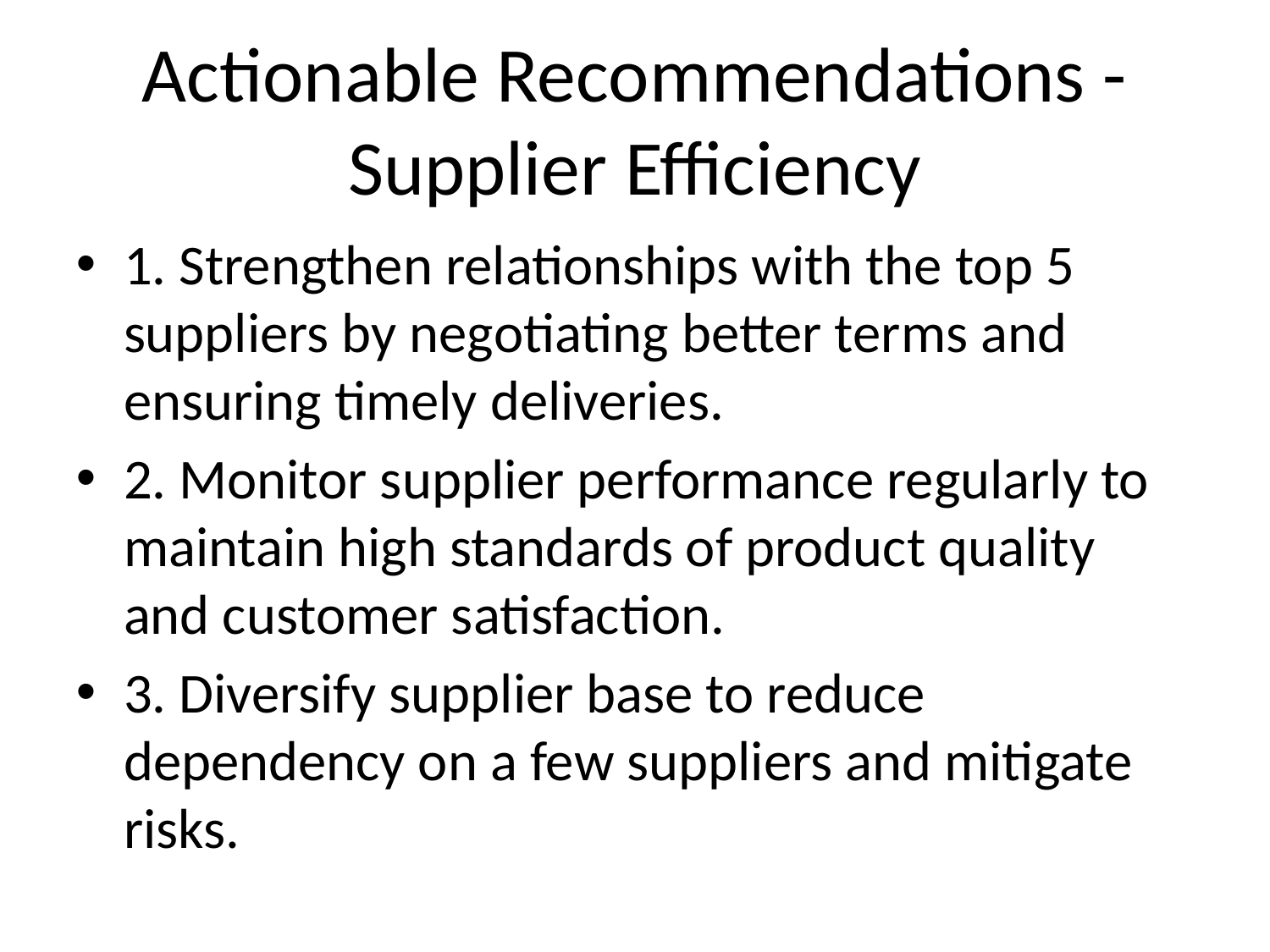

# Actionable Recommendations - Supplier Efficiency
1. Strengthen relationships with the top 5 suppliers by negotiating better terms and ensuring timely deliveries.
2. Monitor supplier performance regularly to maintain high standards of product quality and customer satisfaction.
3. Diversify supplier base to reduce dependency on a few suppliers and mitigate risks.